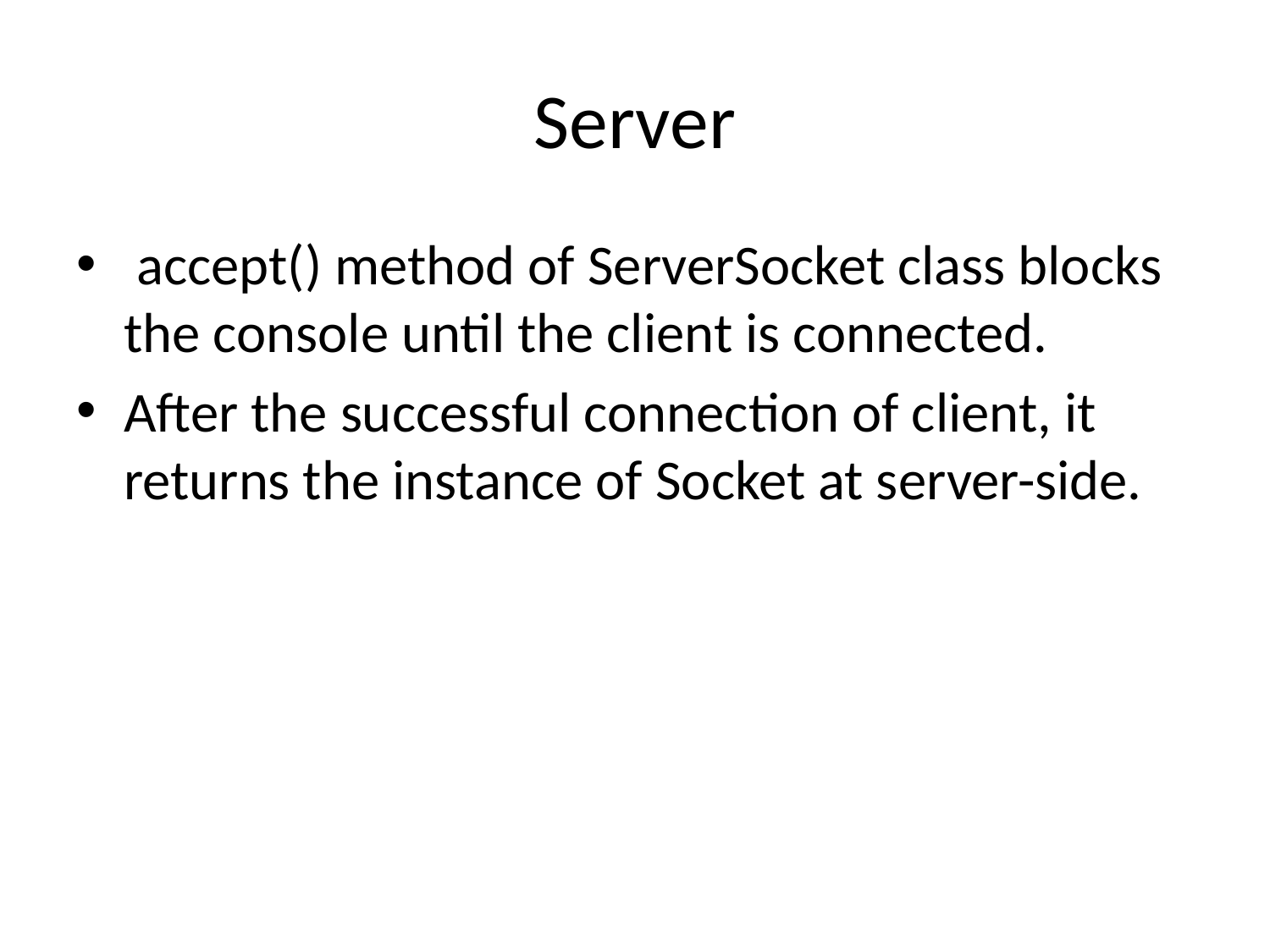

# Server
 accept() method of ServerSocket class blocks the console until the client is connected.
After the successful connection of client, it returns the instance of Socket at server-side.